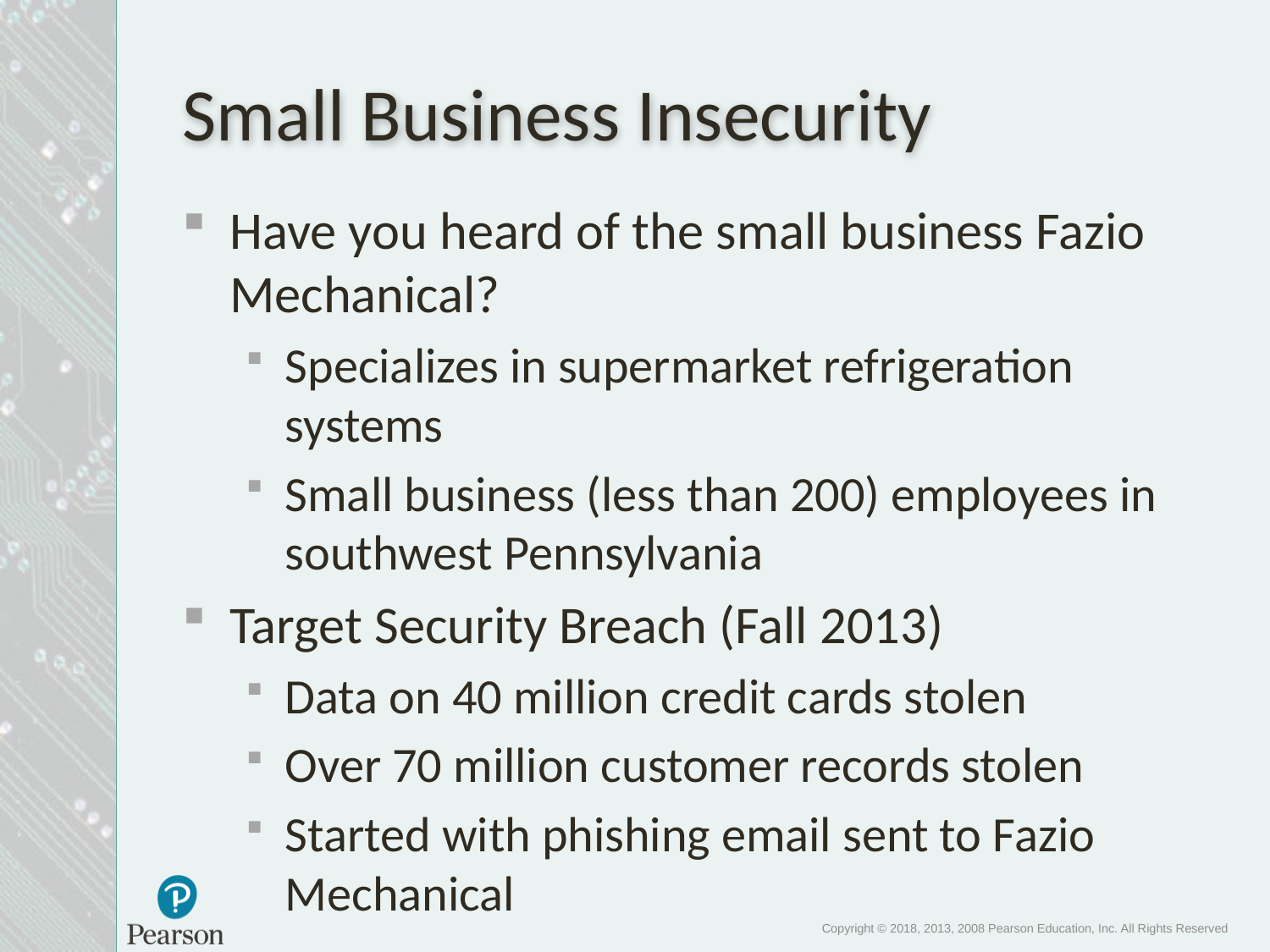

# Small Business Insecurity
Have you heard of the small business Fazio Mechanical?
Specializes in supermarket refrigeration systems
Small business (less than 200) employees in southwest Pennsylvania
Target Security Breach (Fall 2013)
Data on 40 million credit cards stolen
Over 70 million customer records stolen
Started with phishing email sent to Fazio Mechanical
Copyright © 2018, 2013, 2008 Pearson Education, Inc. All Rights Reserved